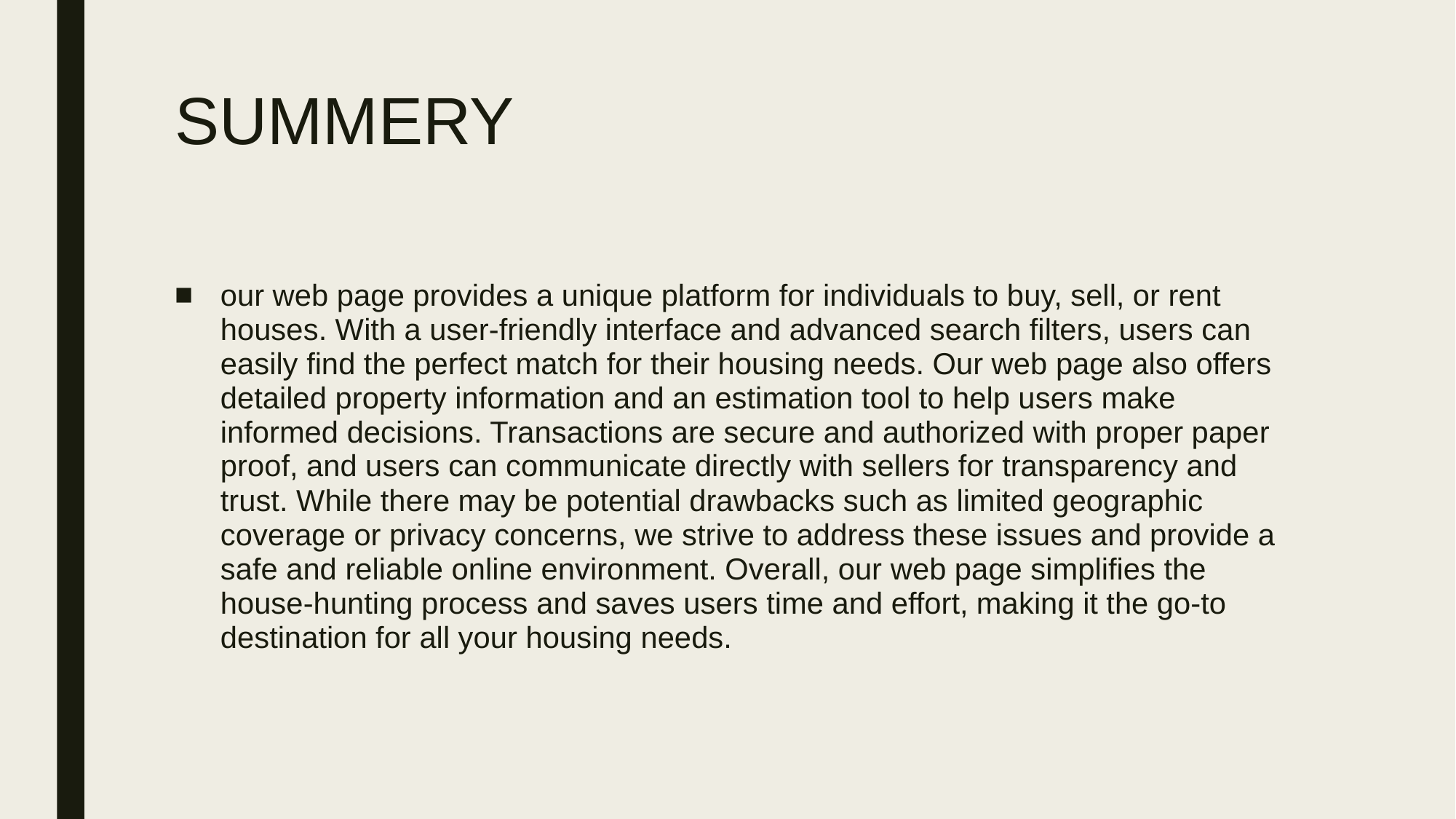

# SUMMERY
our web page provides a unique platform for individuals to buy, sell, or rent houses. With a user-friendly interface and advanced search filters, users can easily find the perfect match for their housing needs. Our web page also offers detailed property information and an estimation tool to help users make informed decisions. Transactions are secure and authorized with proper paper proof, and users can communicate directly with sellers for transparency and trust. While there may be potential drawbacks such as limited geographic coverage or privacy concerns, we strive to address these issues and provide a safe and reliable online environment. Overall, our web page simplifies the house-hunting process and saves users time and effort, making it the go-to destination for all your housing needs.